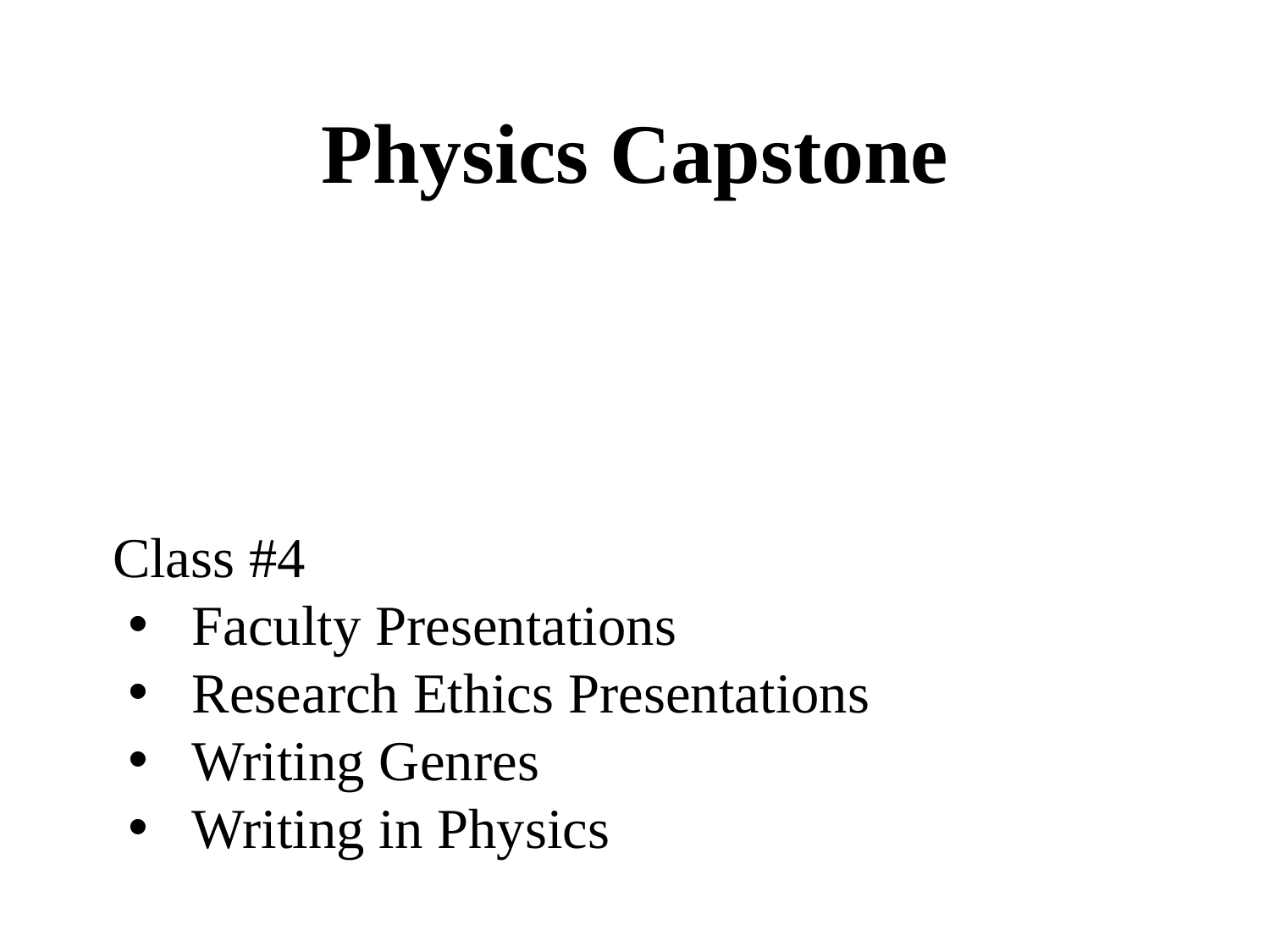

Physics Capstone
Class #4
Faculty Presentations
Research Ethics Presentations
Writing Genres
Writing in Physics